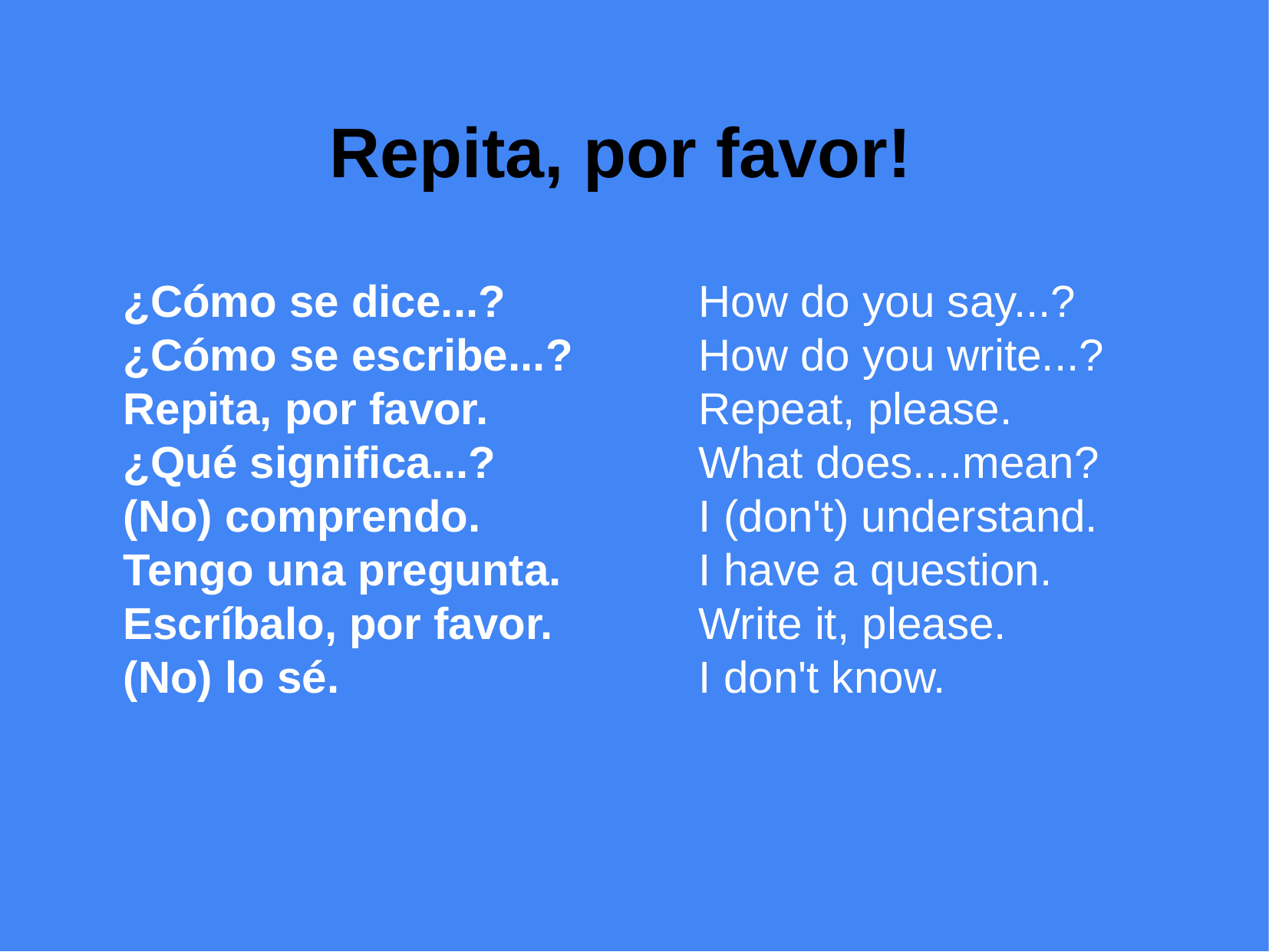

Repita, por favor!

¿Cómo se dice...?		How do you say...?
¿Cómo se escribe...? 	How do you write...?
Repita, por favor.		Repeat, please.
¿Qué significa...?		What does....mean?
(No) comprendo.		I (don't) understand.
Tengo una pregunta.		I have a question.
Escríbalo, por favor.		Write it, please.
(No) lo sé.				I don't know.